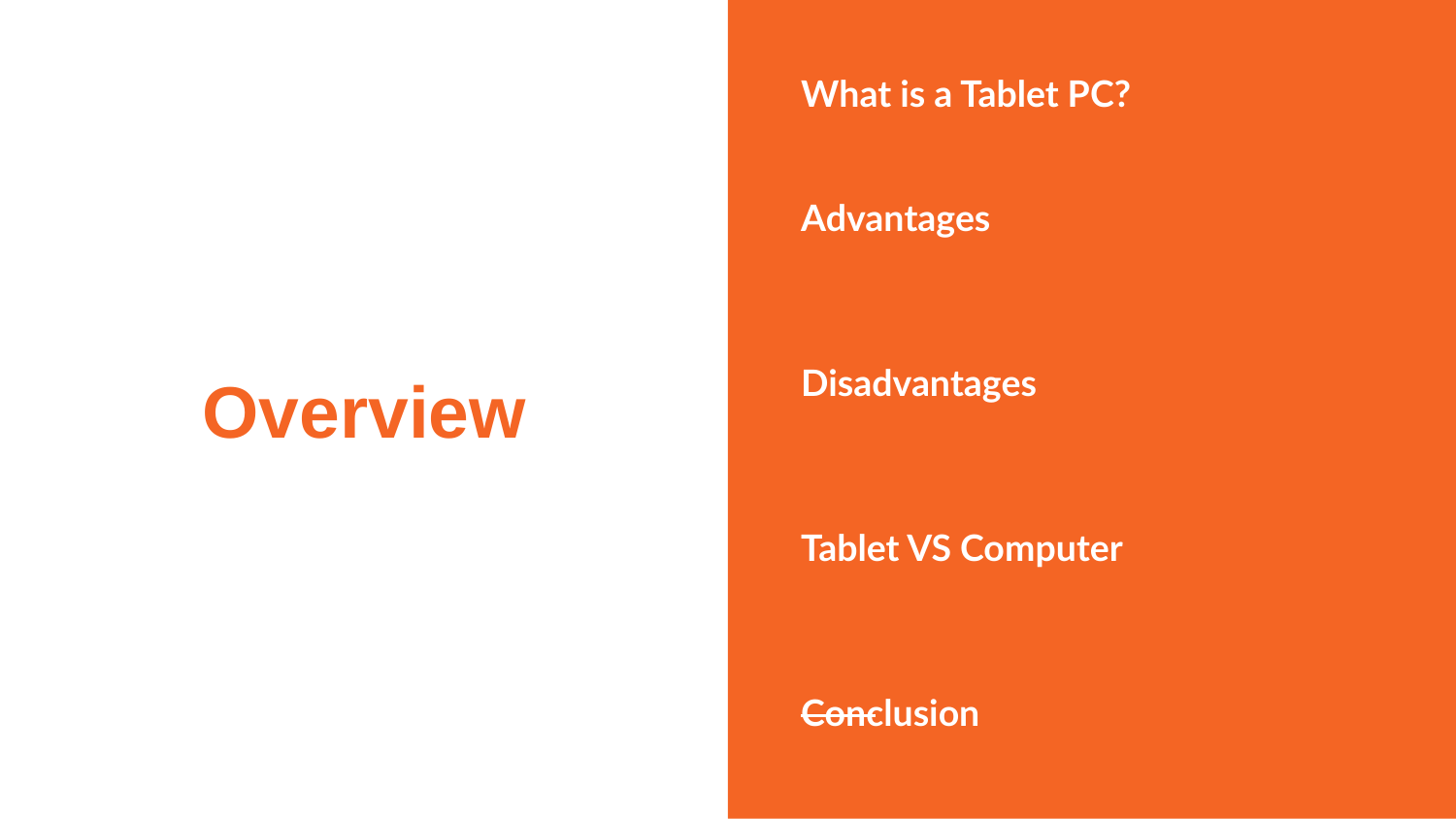

What is a Tablet PC?

Advantages

Disadvantages

Tablet VS Computer

Conclusion

# Overview